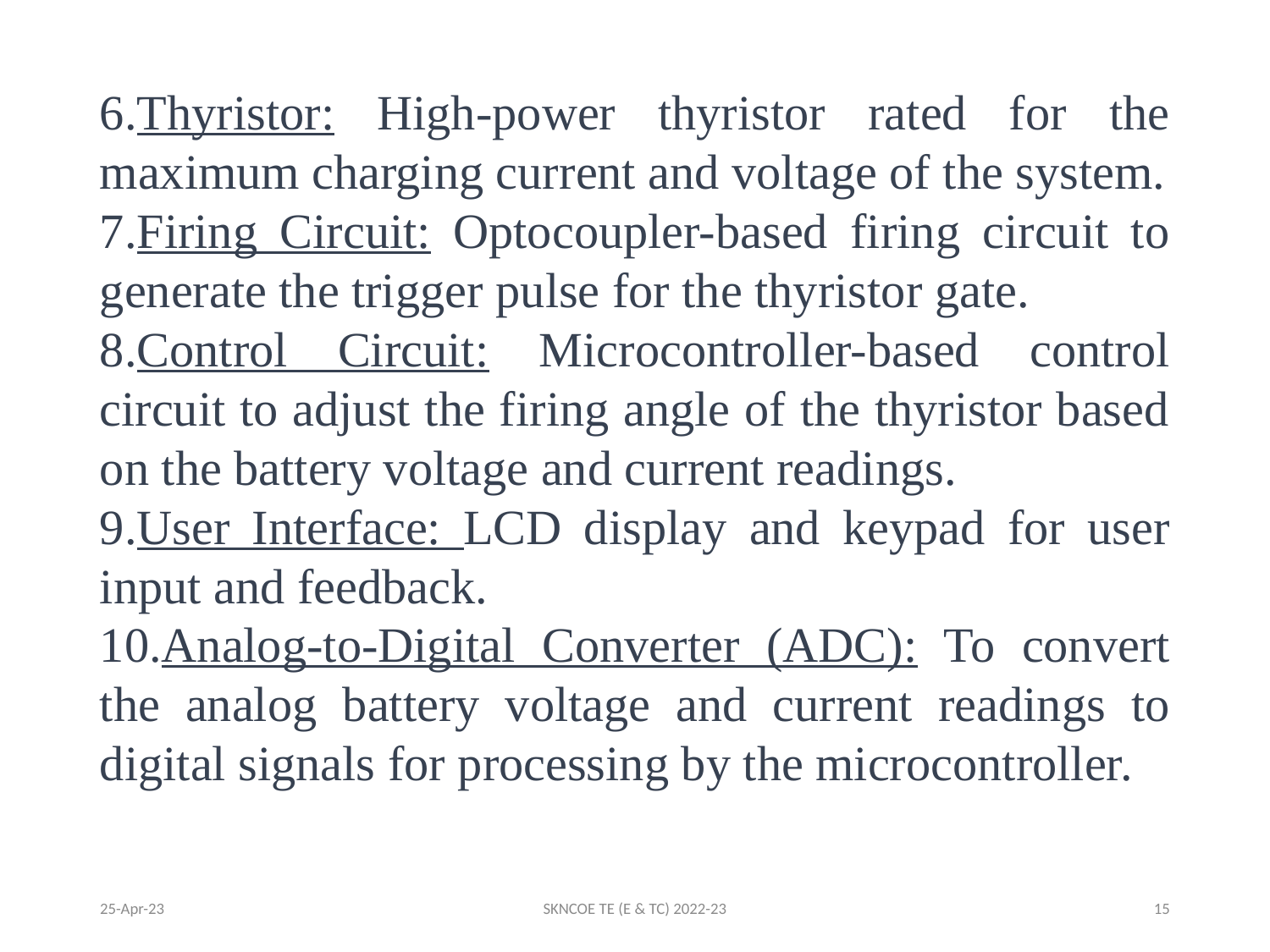

6.Thyristor: High-power thyristor rated for the maximum charging current and voltage of the system.
7.Firing Circuit: Optocoupler-based firing circuit to generate the trigger pulse for the thyristor gate.
8.Control Circuit: Microcontroller-based control circuit to adjust the firing angle of the thyristor based on the battery voltage and current readings.
9.User Interface: LCD display and keypad for user input and feedback.
10.Analog-to-Digital Converter (ADC): To convert the analog battery voltage and current readings to digital signals for processing by the microcontroller.

25-Apr-23
SKNCOE TE (E & TC) 2022-23
15